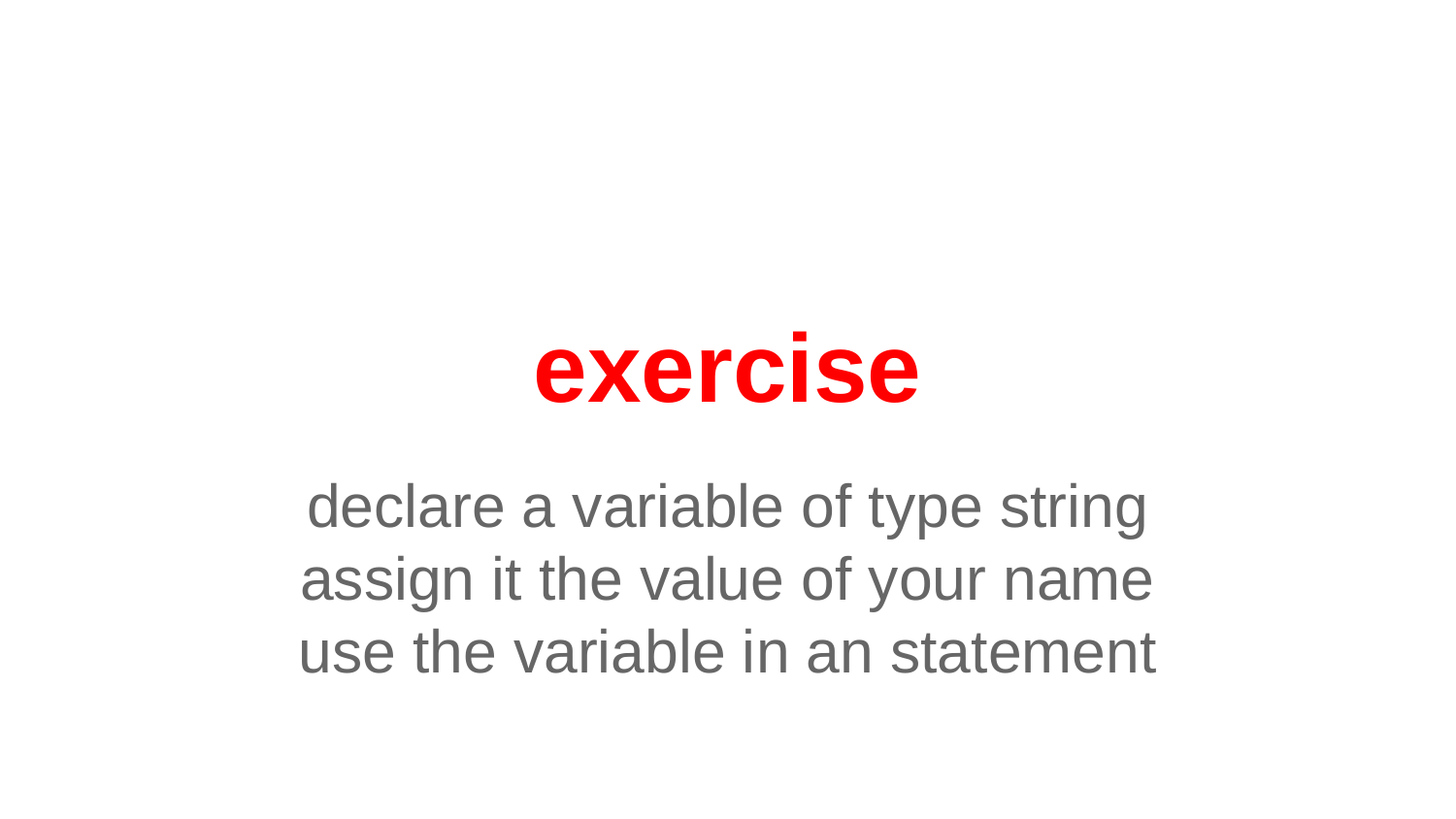

# exercise
declare a variable of type string
assign it the value of your name
use the variable in an statement